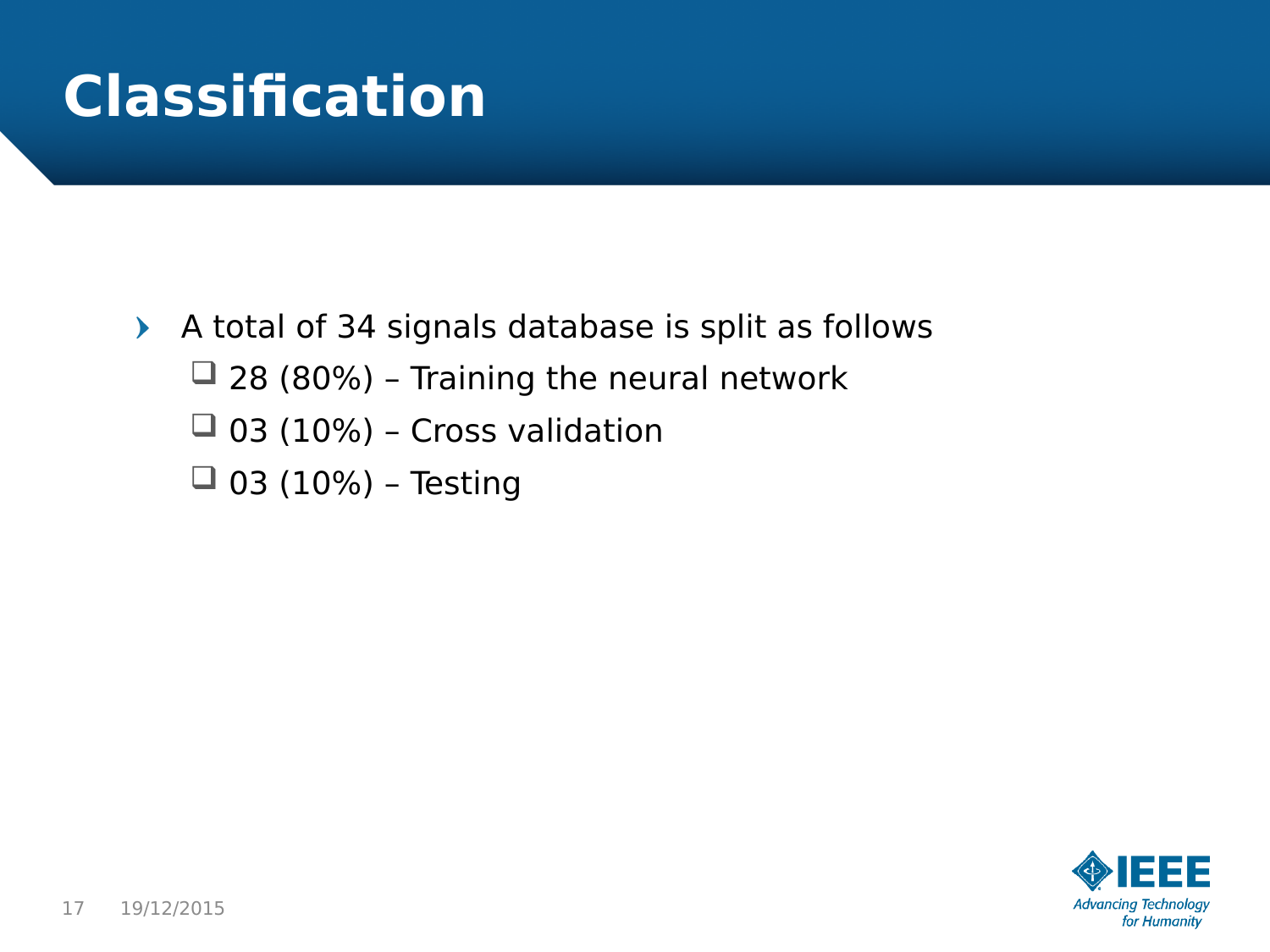

# Classification

A total of 34 signals database is split as follows
 28 (80%) – Training the neural network
 03 (10%) – Cross validation
 03 (10%) – Testing

17
19/12/2015